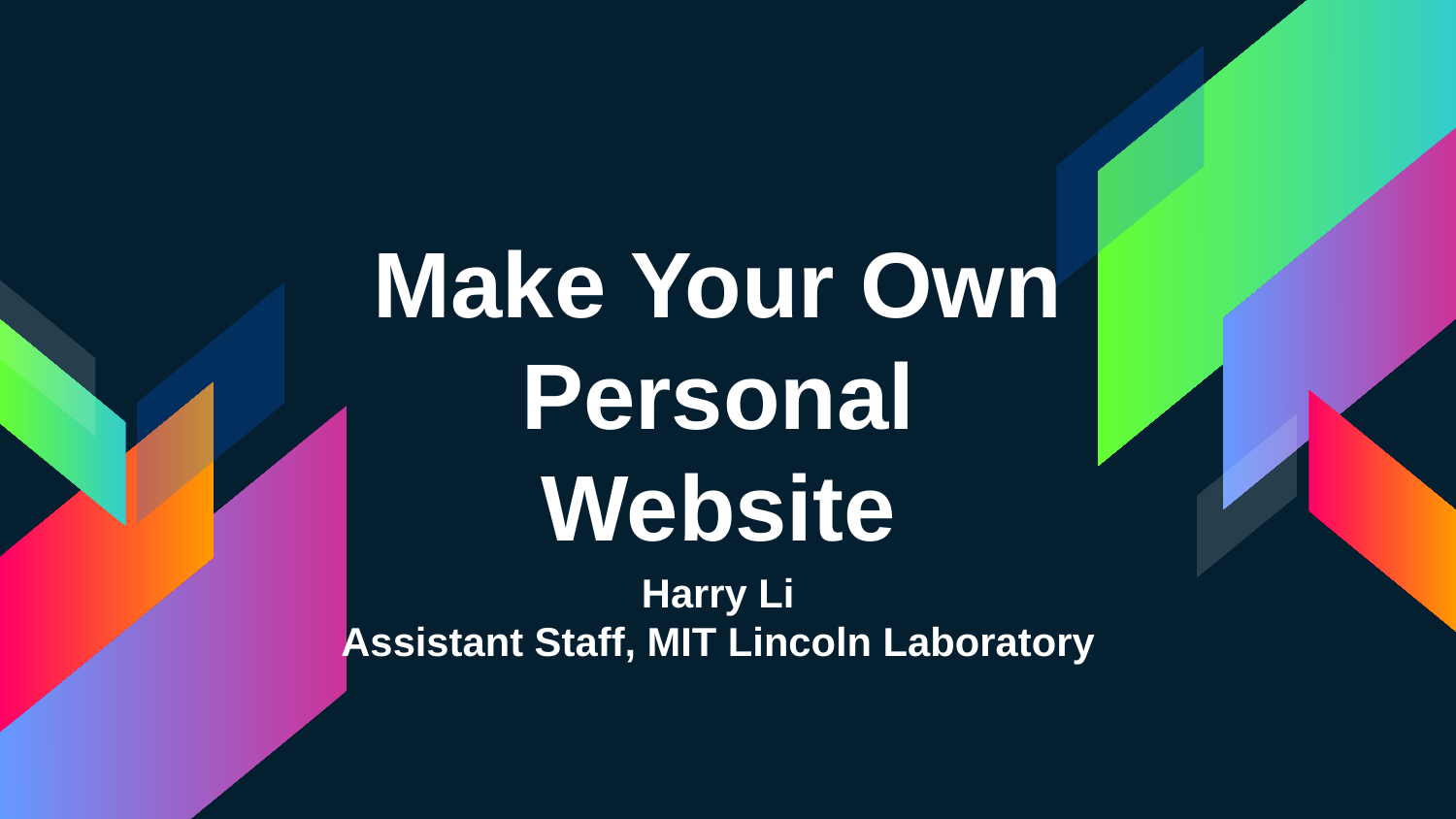

# Make Your Own Personal Website
Harry Li
Assistant Staff, MIT Lincoln Laboratory